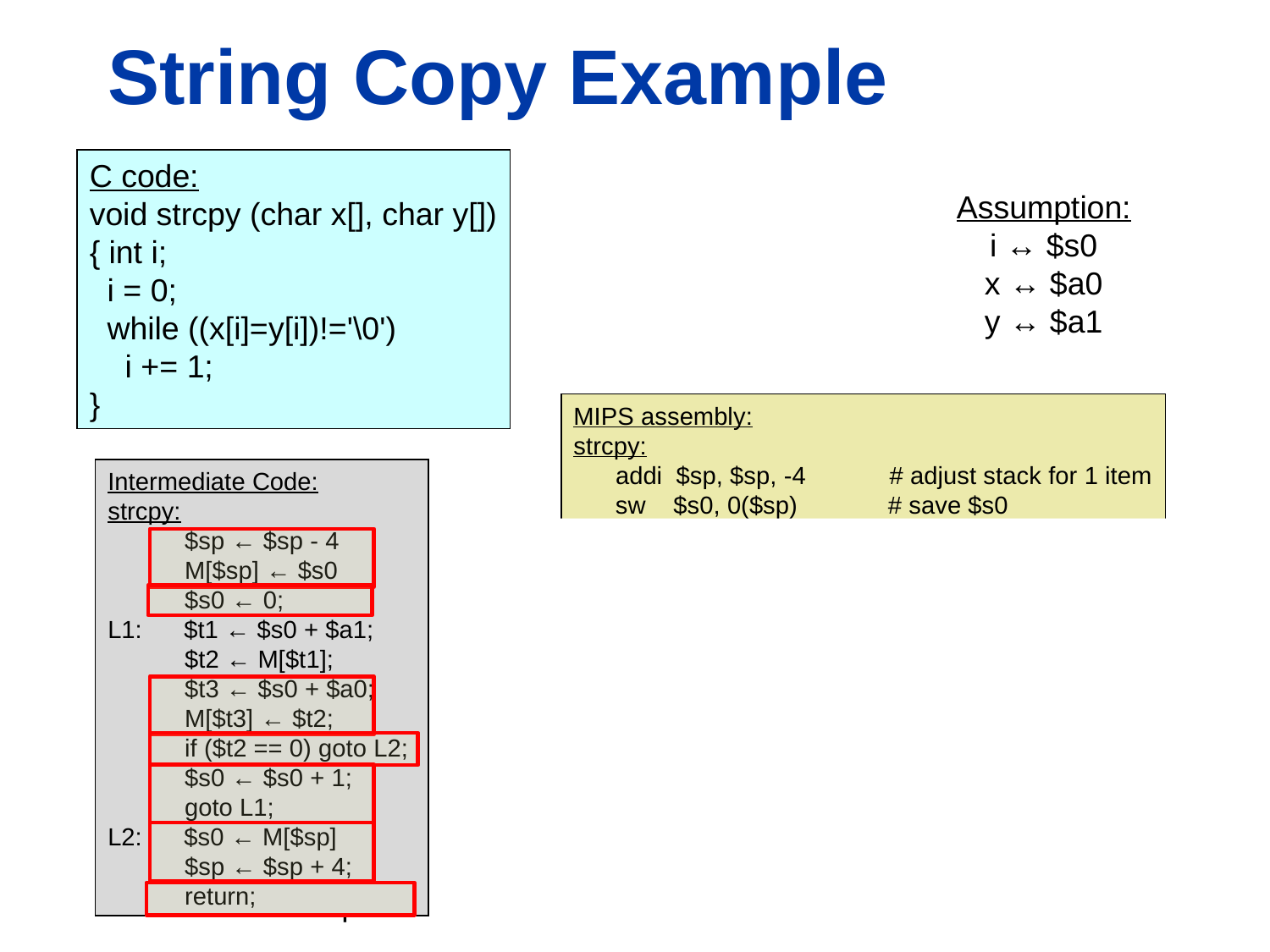

# String Copy Example
C code:
void strcpy (char x[], char y[])
{ int i;
  i = 0;
  while ((x[i]=y[i])!='\0')
    i += 1;
}
Assumption:
i ↔ $s0
x ↔ $a0
y ↔ $a1
MIPS assembly:
strcpy:
      addi  $sp, $sp, -4            # adjust stack for 1 item
      sw    $s0, 0($sp)             # save $s0
      add   $s0, $zero, $zero   # i ← 0
L1: add   $t1, $s0, $a1          # addr of y[i] in $t1
      lbu    $t2, 0($t1)              # $t2 ← y[i]
      add   $t3, $s0, $a0          # addr of x[i] in $t3
      sb     $t2, 0($t3)              # x[i] ← y[i]
      beq   $t2, $zero, L2        # exit loop if y[i] == 0
      addi  $s0, $s0, 1            # i ← i + 1
      j        L1                          # next iteration of loop
L2: lw     $s0, 0($sp)            # restore saved $s0
      addi  $sp, $sp, 4            # pop 1 item from stack
      jr       $ra                        # and return
Intermediate Code:
strcpy:
           $sp ← $sp - 4
           M[$sp] ← $s0
           $s0 ← 0;
L1:      $t1 ← $s0 + $a1;
           $t2 ← M[$t1];
           $t3 ← $s0 + $a0;
           M[$t3] ← $t2;
           if ($t2 == 0) goto L2;
           $s0 ← $s0 + 1;
           goto L1;
L2:      $s0 ← M[$sp]
           $sp ← $sp + 4;
           return;

P-H p. 125